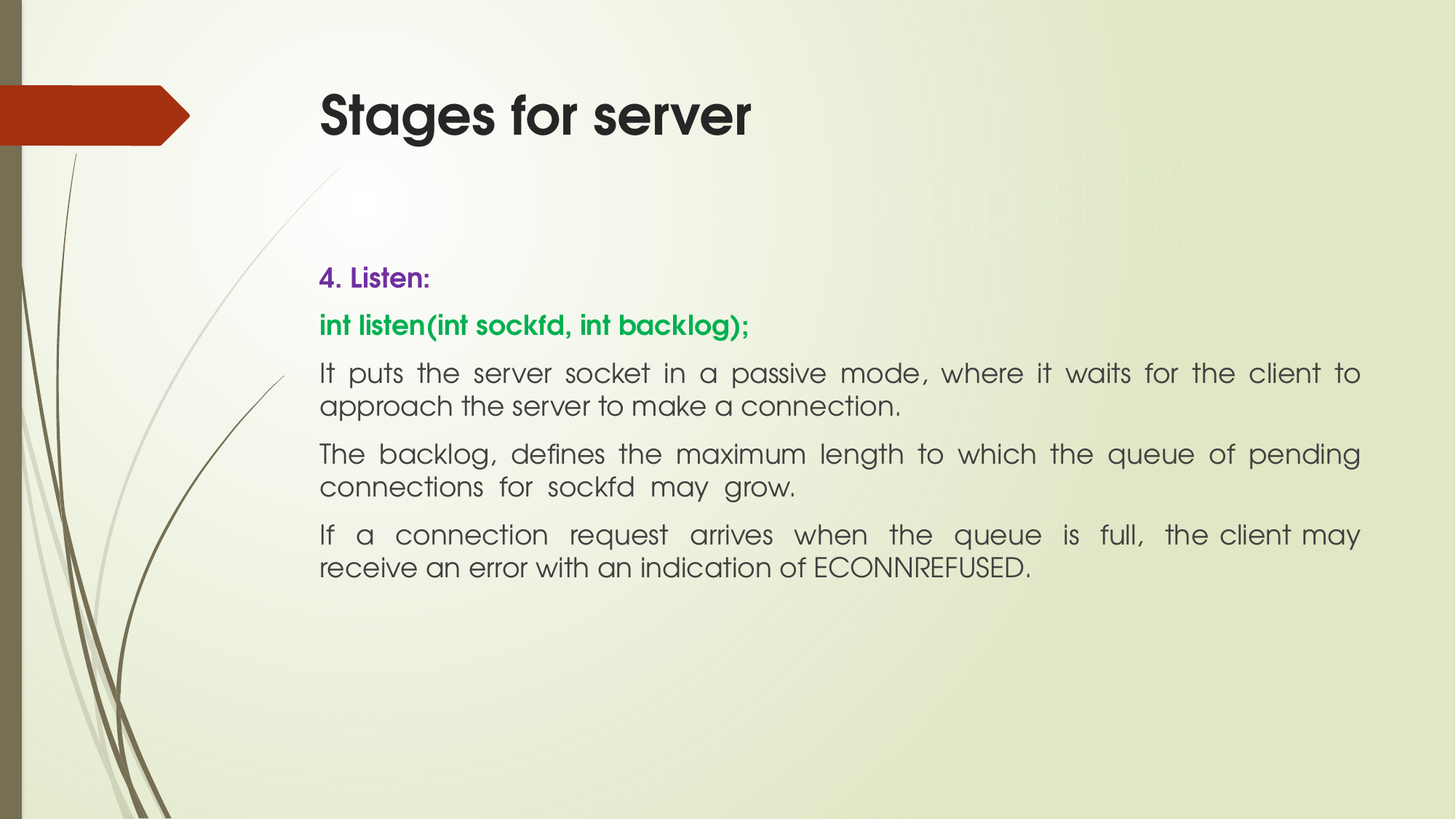

# Stages for server
4. Listen:
int listen(int sockfd, int backlog);
It puts the server socket in a passive mode, where it waits for the client to approach the server to make a connection.
The backlog, defines the maximum length to which the queue of pending connections  for  sockfd  may  grow.
If  a  connection  request  arrives  when  the  queue  is  full,  the client may receive an error with an indication of ECONNREFUSED.